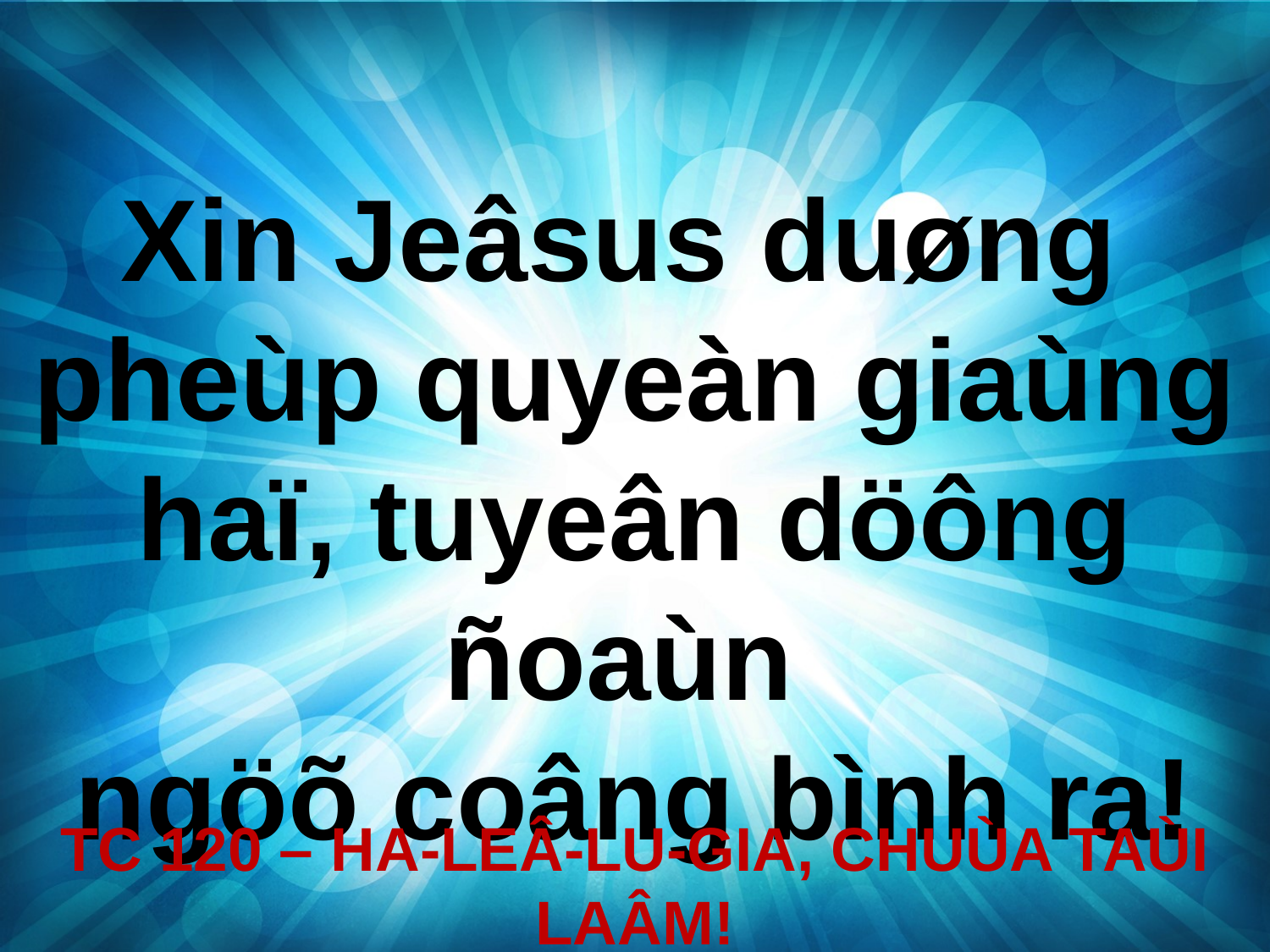

Xin Jeâsus duøng
pheùp quyeàn giaùng haï, tuyeân döông ñoaùn
ngöõ coâng bình ra!
TC 120 – HA-LEÂ-LU-GIA, CHUÙA TAÙI LAÂM!